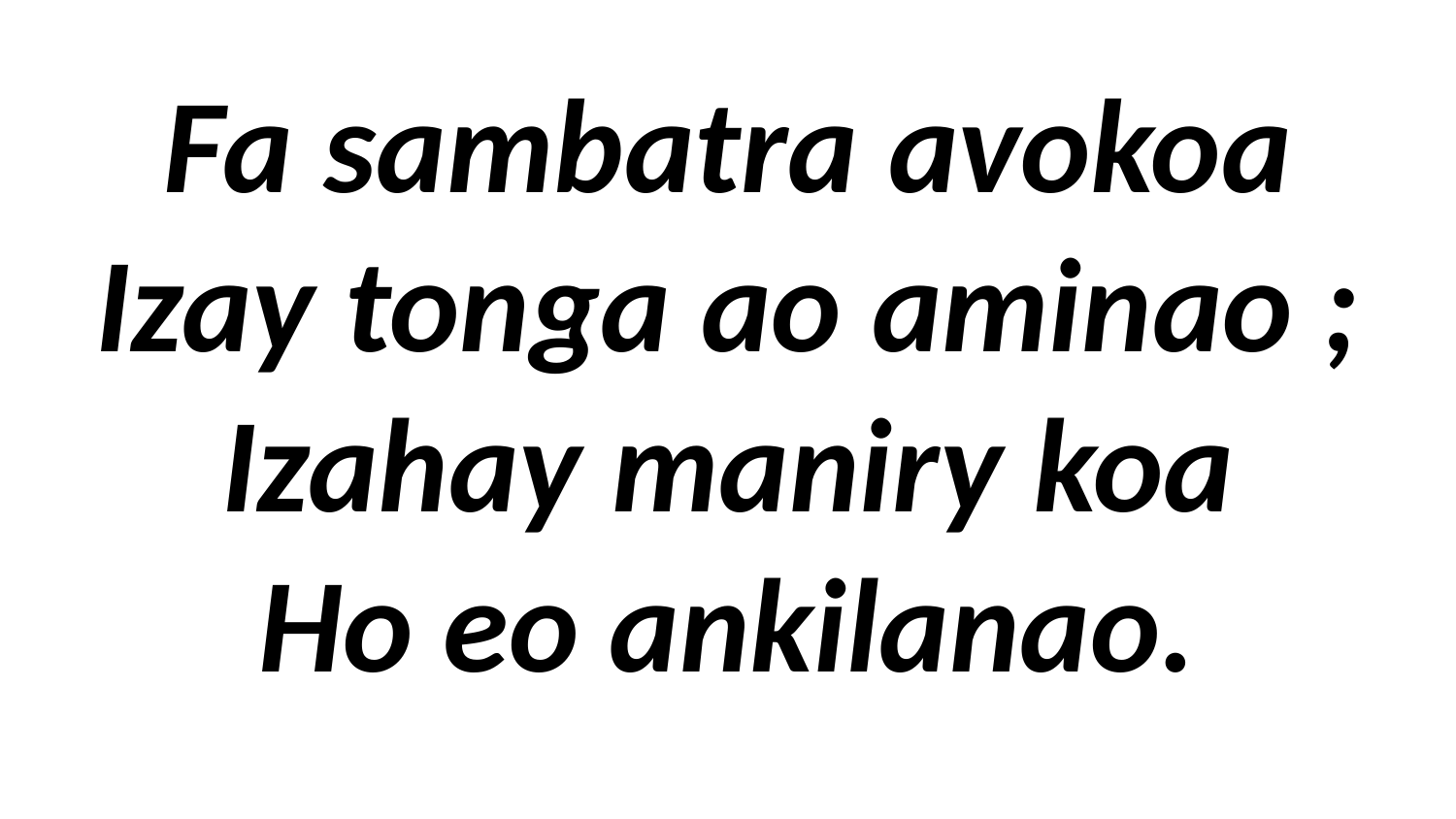

# Fa sambatra avokoa Izay tonga ao aminao ; Izahay maniry koa Ho eo ankilanao.